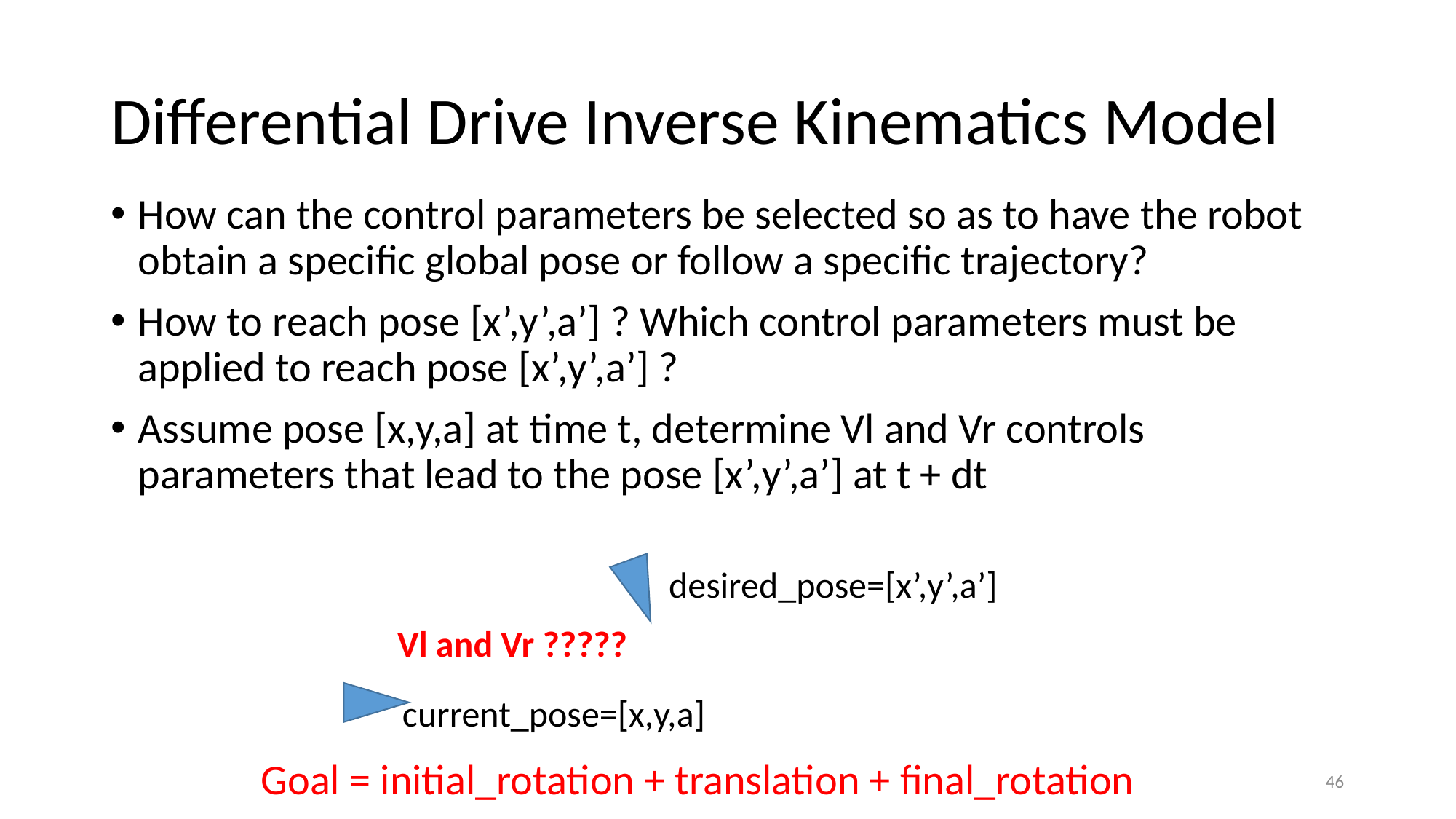

# Differential Drive Inverse Kinematics Model
How can the control parameters be selected so as to have the robot obtain a specific global pose or follow a specific trajectory?
How to reach pose [x’,y’,a’] ? Which control parameters must be applied to reach pose [x’,y’,a’] ?
Assume pose [x,y,a] at time t, determine Vl and Vr controls parameters that lead to the pose [x’,y’,a’] at t + dt
desired_pose=[x’,y’,a’]

Vl and Vr ?????

current_pose=[x,y,a]
Goal = initial_rotation + translation + final_rotation
46